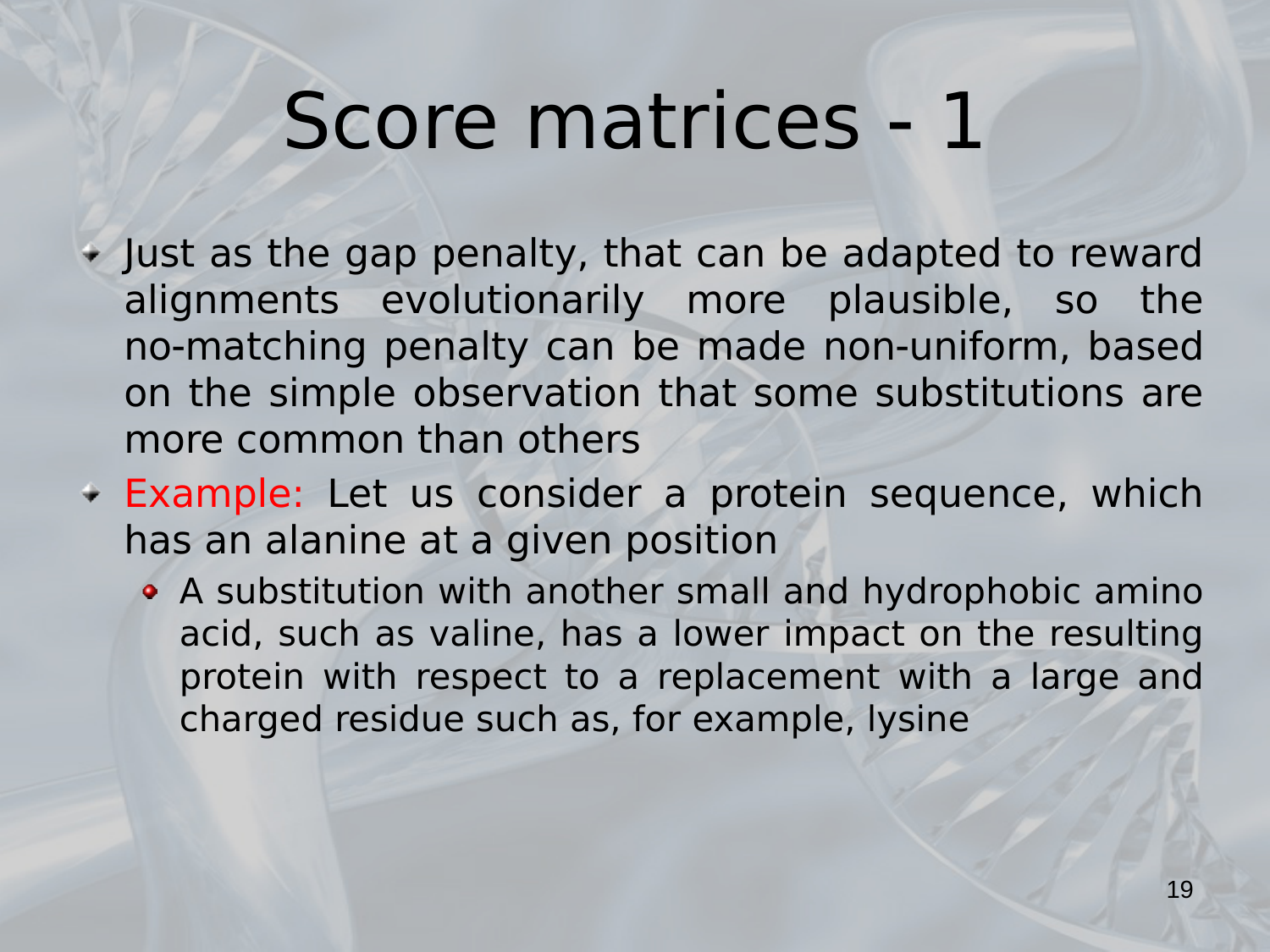

# Score matrices − 1
Just as the gap penalty, that can be adapted to reward alignments evolutionarily more plausible, so the no−matching penalty can be made ​​non−uniform, based on the simple observation that some substitutions are more common than others
Example: Let us consider a protein sequence, which has an alanine at a given position
A substitution with another small and hydrophobic amino acid, such as valine, has a lower impact on the resulting protein with respect to a replacement with a large and charged residue such as, for example, lysine
19